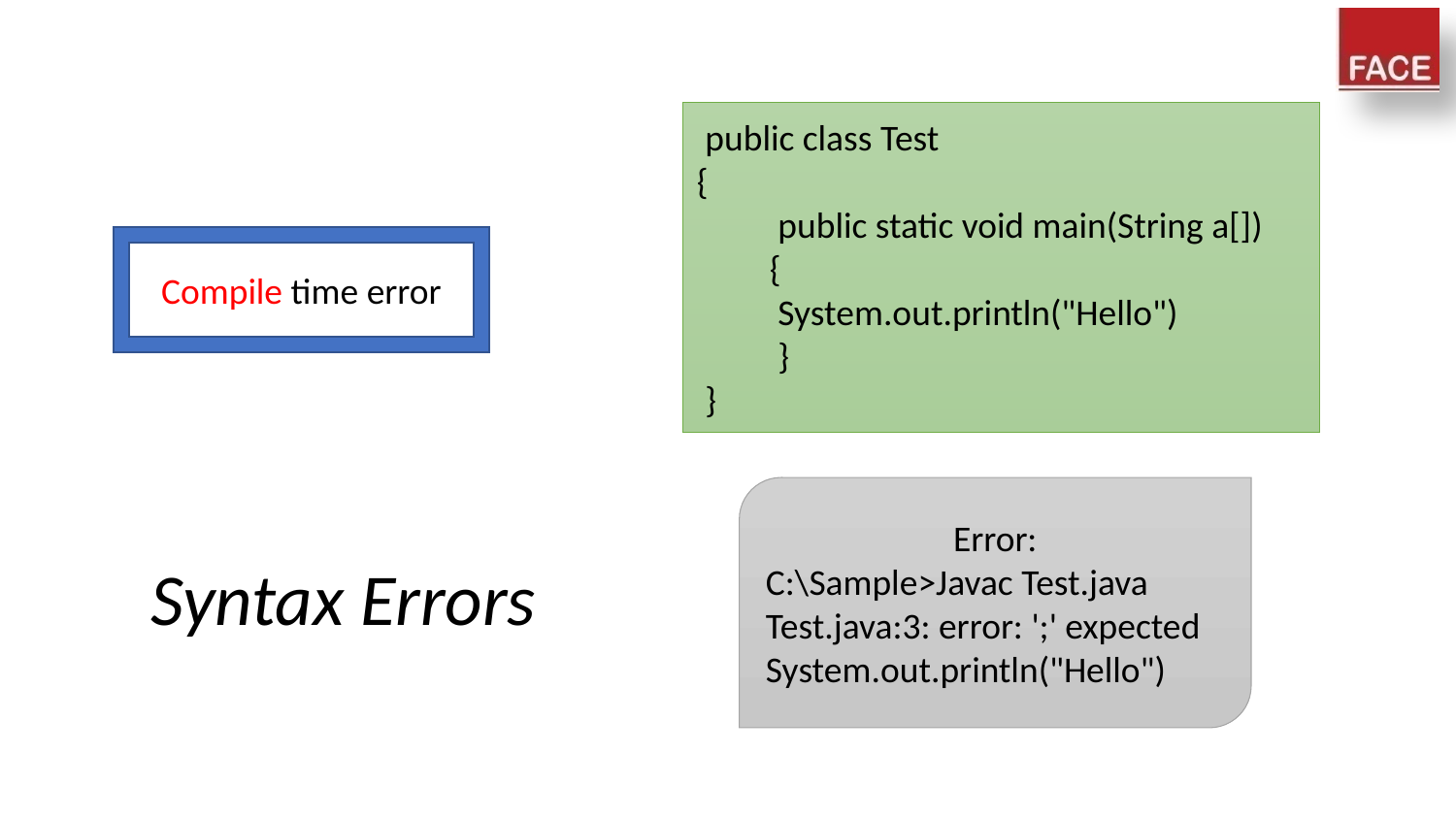

public class Test
{
 public static void main(String a[])
{
 System.out.println("Hello")
 }
 }
Compile time error
Error:
C:\Sample>Javac Test.java Test.java:3: error: ';' expected System.out.println("Hello")
Output : ?????
Syntax Errors